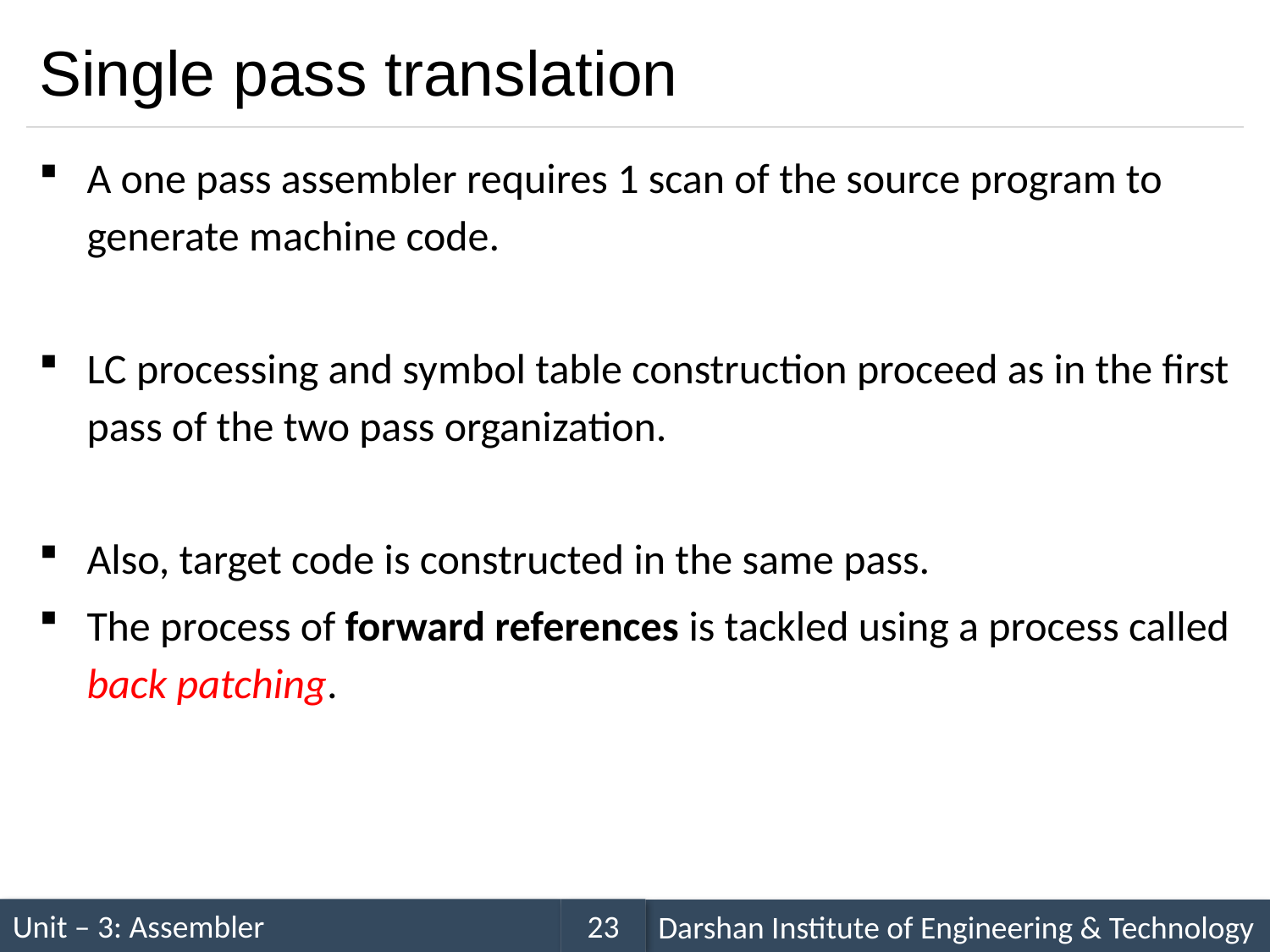

# Single pass translation
A one pass assembler requires 1 scan of the source program to generate machine code.

LC processing and symbol table construction proceed as in the first pass of the two pass organization.

Also, target code is constructed in the same pass.
The process of forward references is tackled using a process called back patching.